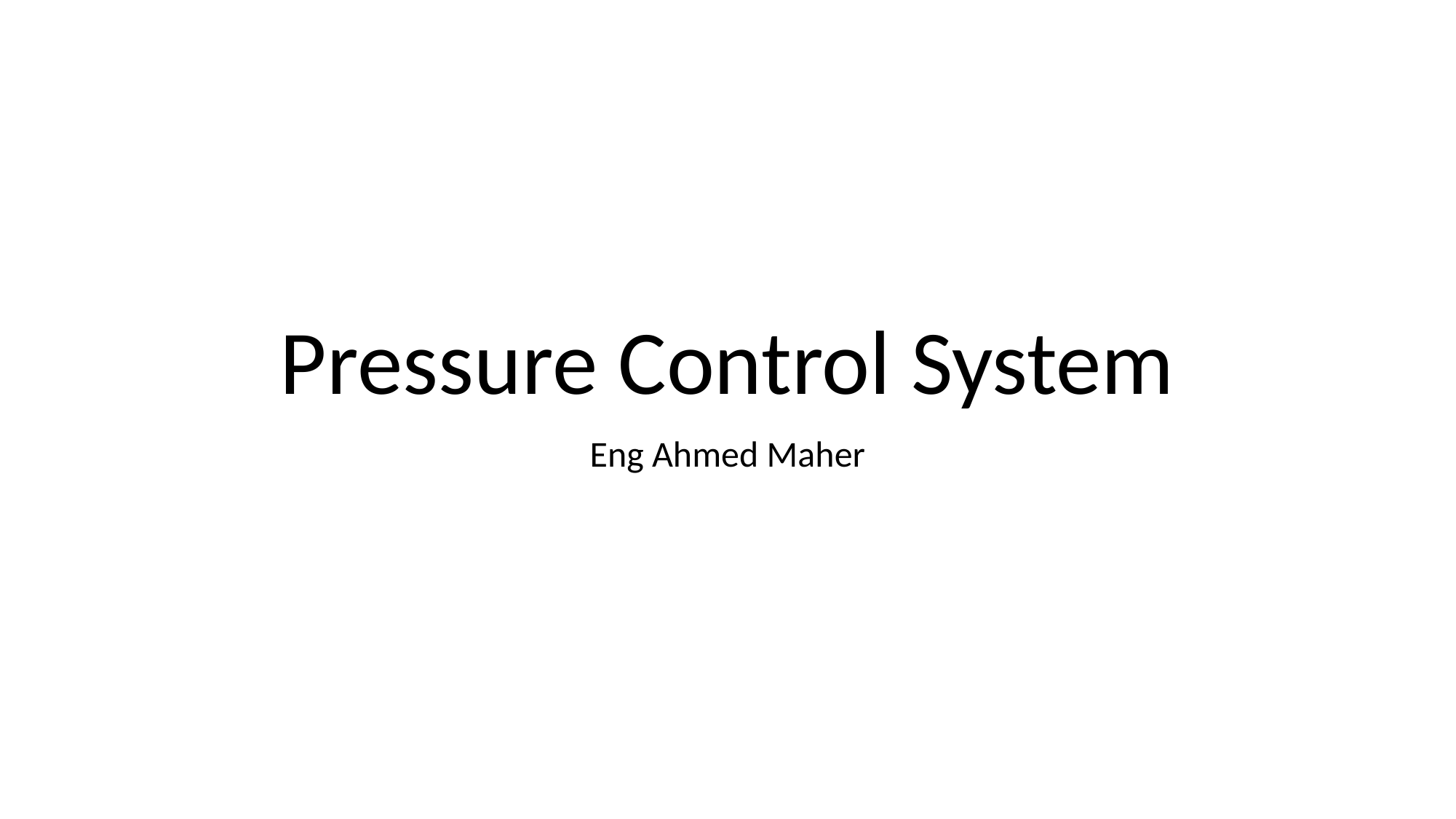

# Pressure Control System
Eng Ahmed Maher